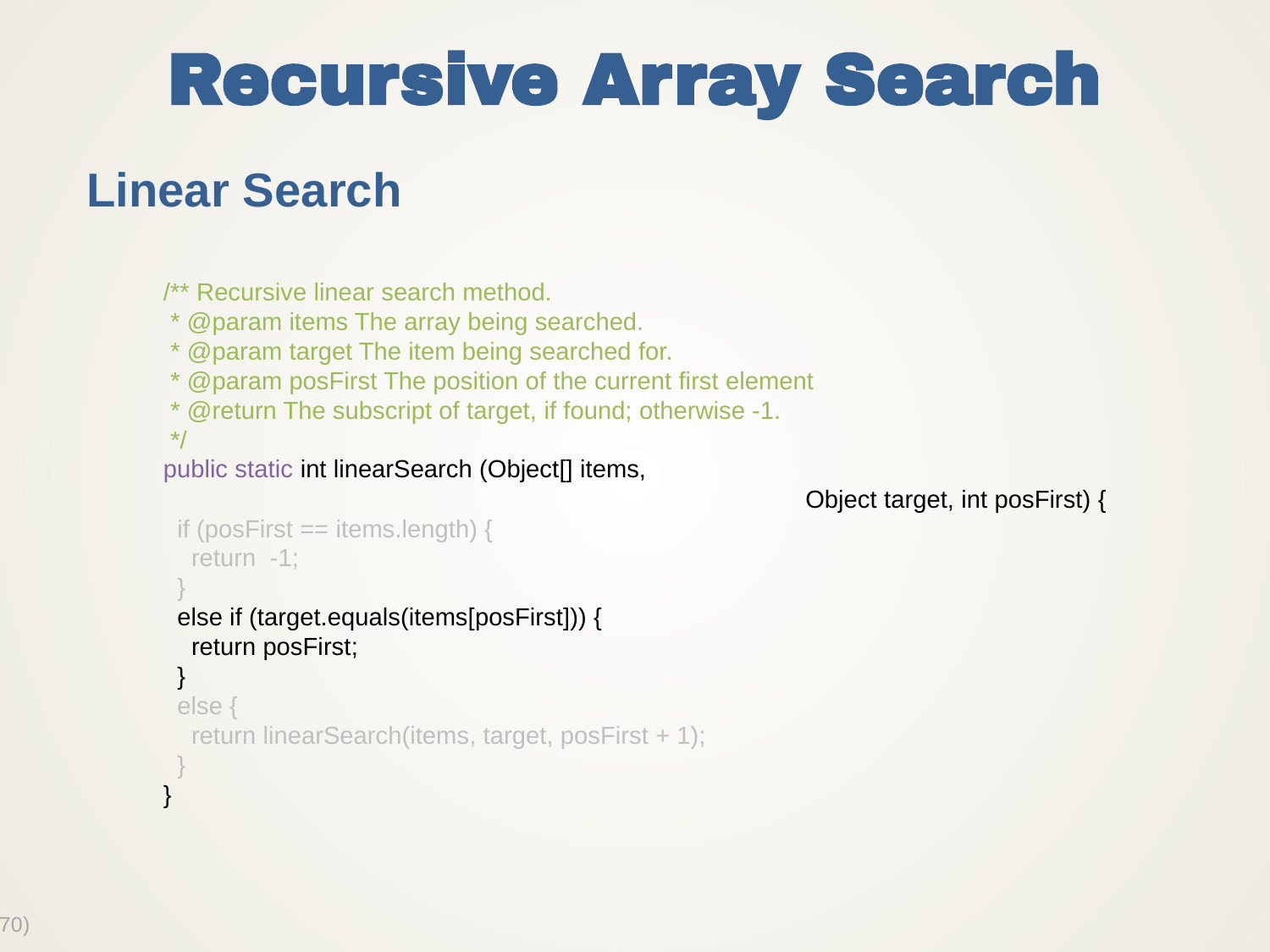

# Recursive Array Search
Linear Search
/** Recursive linear search method.
 * @param items The array being searched.
 * @param target The item being searched for.
 * @param posFirst The position of the current first element
 * @return The subscript of target, if found; otherwise -1.
 */
public static int linearSearch (Object[] items,
					 Object target, int posFirst) {
  if (posFirst == items.length) {
    return  -1;
  }
  else if (target.equals(items[posFirst])) {
    return posFirst;
  }
  else {
    return linearSearch(items, target, posFirst + 1);
  }
}